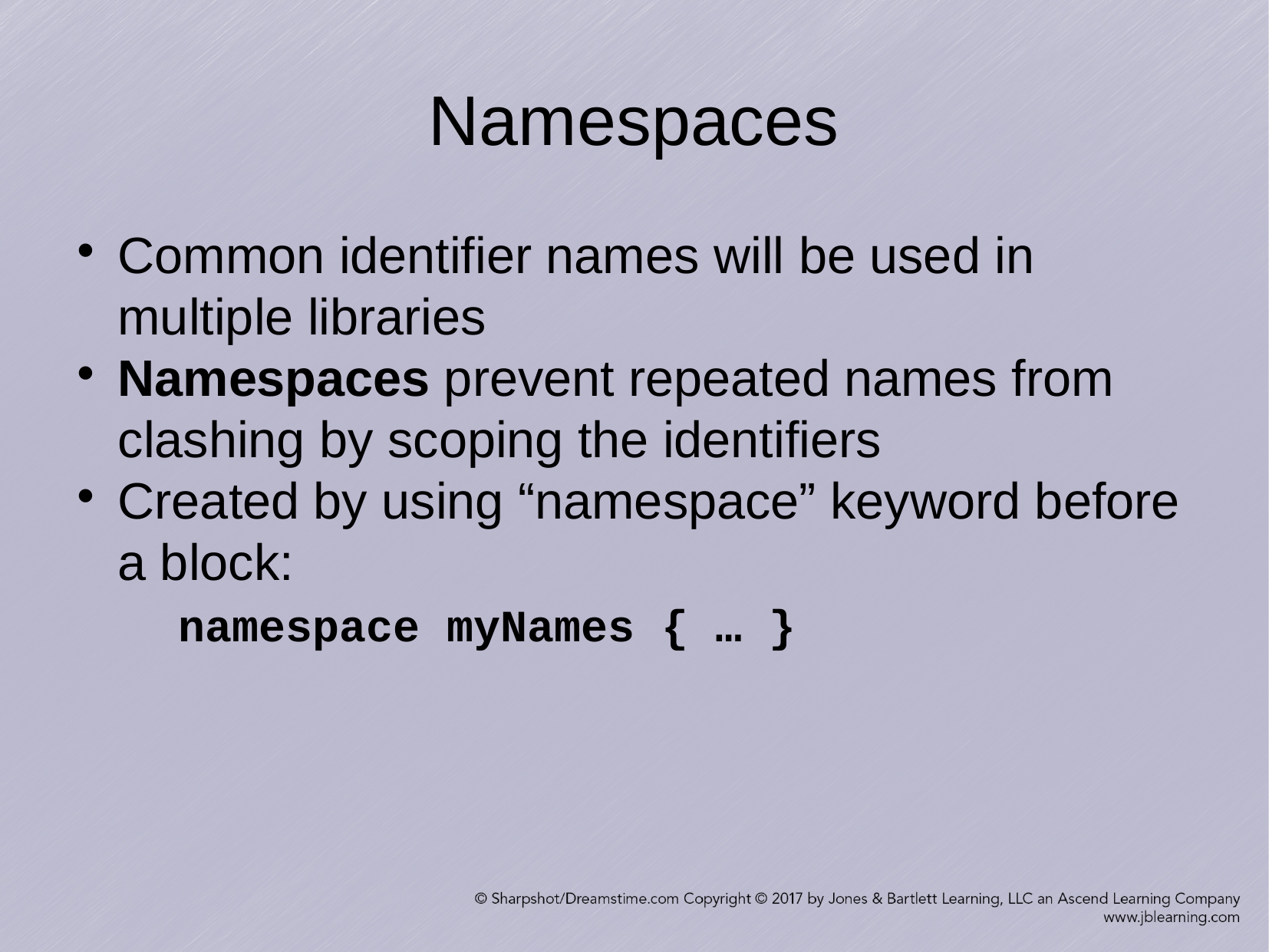

Namespaces
Common identifier names will be used in multiple libraries
Namespaces prevent repeated names from clashing by scoping the identifiers
Created by using “namespace” keyword before a block:
	namespace myNames { … }